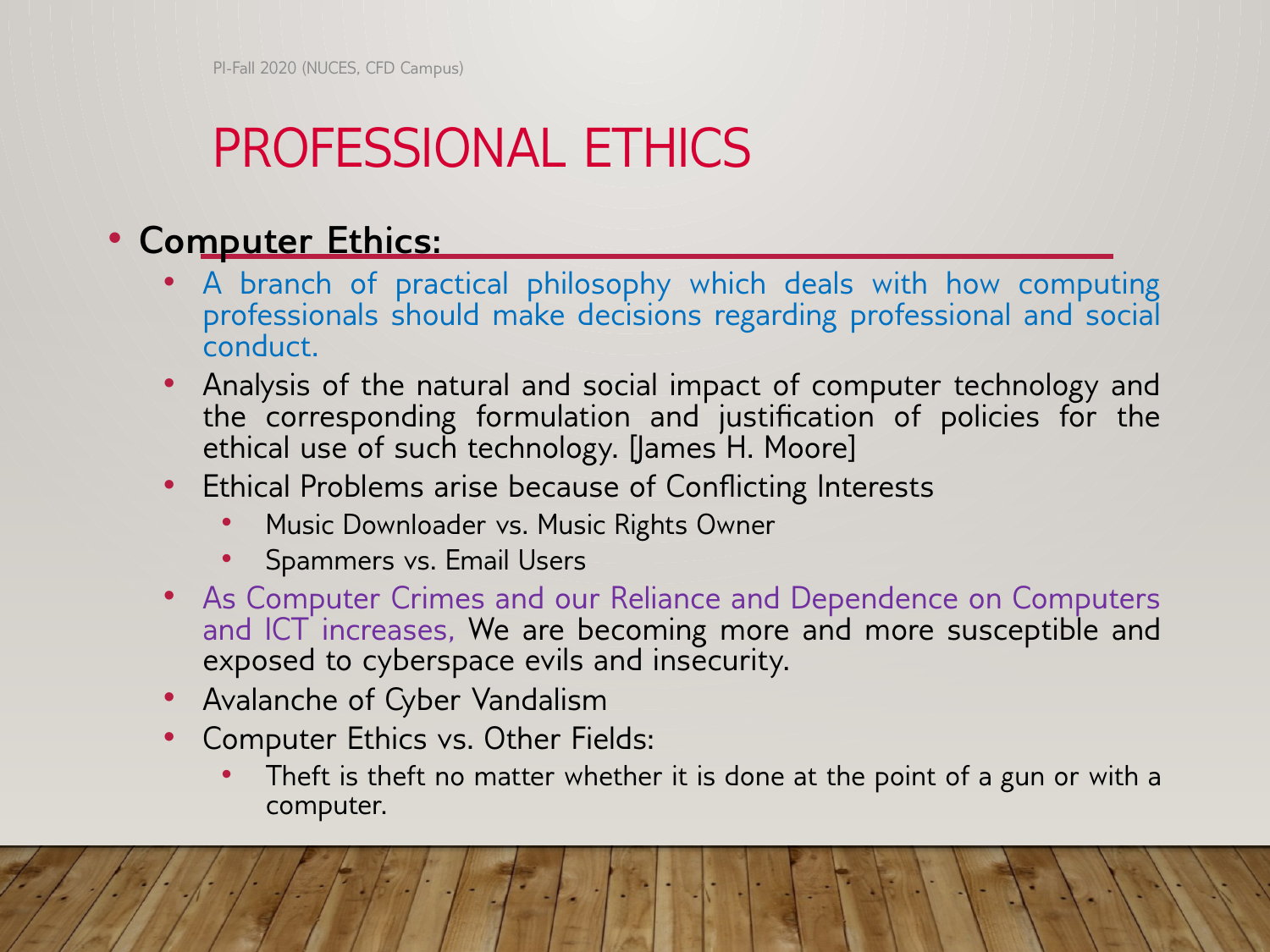

PI-Fall 2020 (NUCES, CFD Campus)
# Professional Ethics
Computer Ethics:
A branch of practical philosophy which deals with how computing professionals should make decisions regarding professional and social conduct.
Analysis of the natural and social impact of computer technology and the corresponding formulation and justification of policies for the ethical use of such technology. [James H. Moore]
Ethical Problems arise because of Conflicting Interests
Music Downloader vs. Music Rights Owner
Spammers vs. Email Users
As Computer Crimes and our Reliance and Dependence on Computers and ICT increases, We are becoming more and more susceptible and exposed to cyberspace evils and insecurity.
Avalanche of Cyber Vandalism
Computer Ethics vs. Other Fields:
Theft is theft no matter whether it is done at the point of a gun or with a computer.